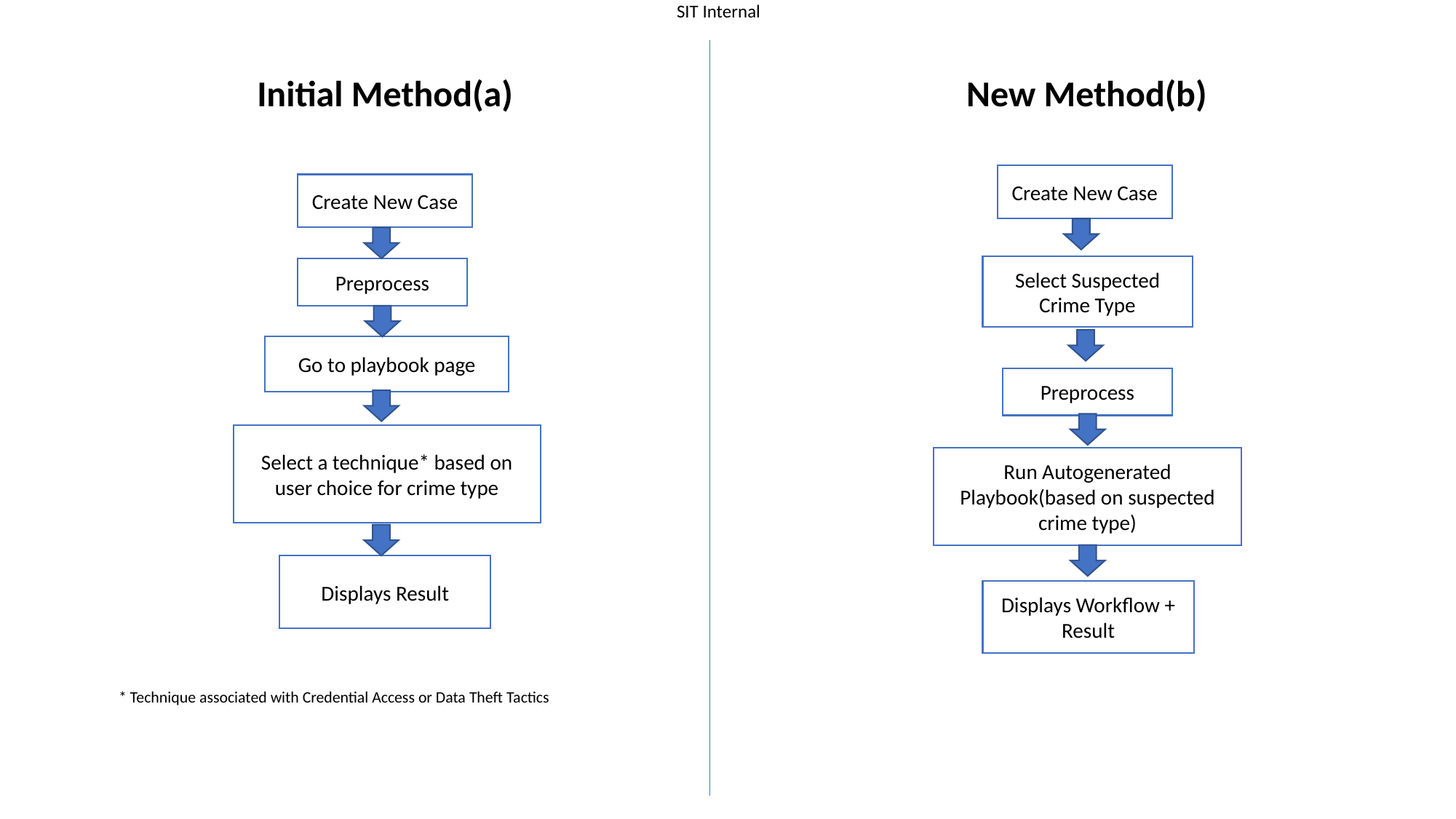

Initial Method(a)
New Method(b)
Create New Case
Create New Case

Select Suspected Crime Type
Preprocess

Go to playbook page
Preprocess

Select a technique* based on user choice for crime type
Run Autogenerated Playbook(based on suspected crime type)

Displays Result
Displays Workflow + Result
* Technique associated with Credential Access or Data Theft Tactics